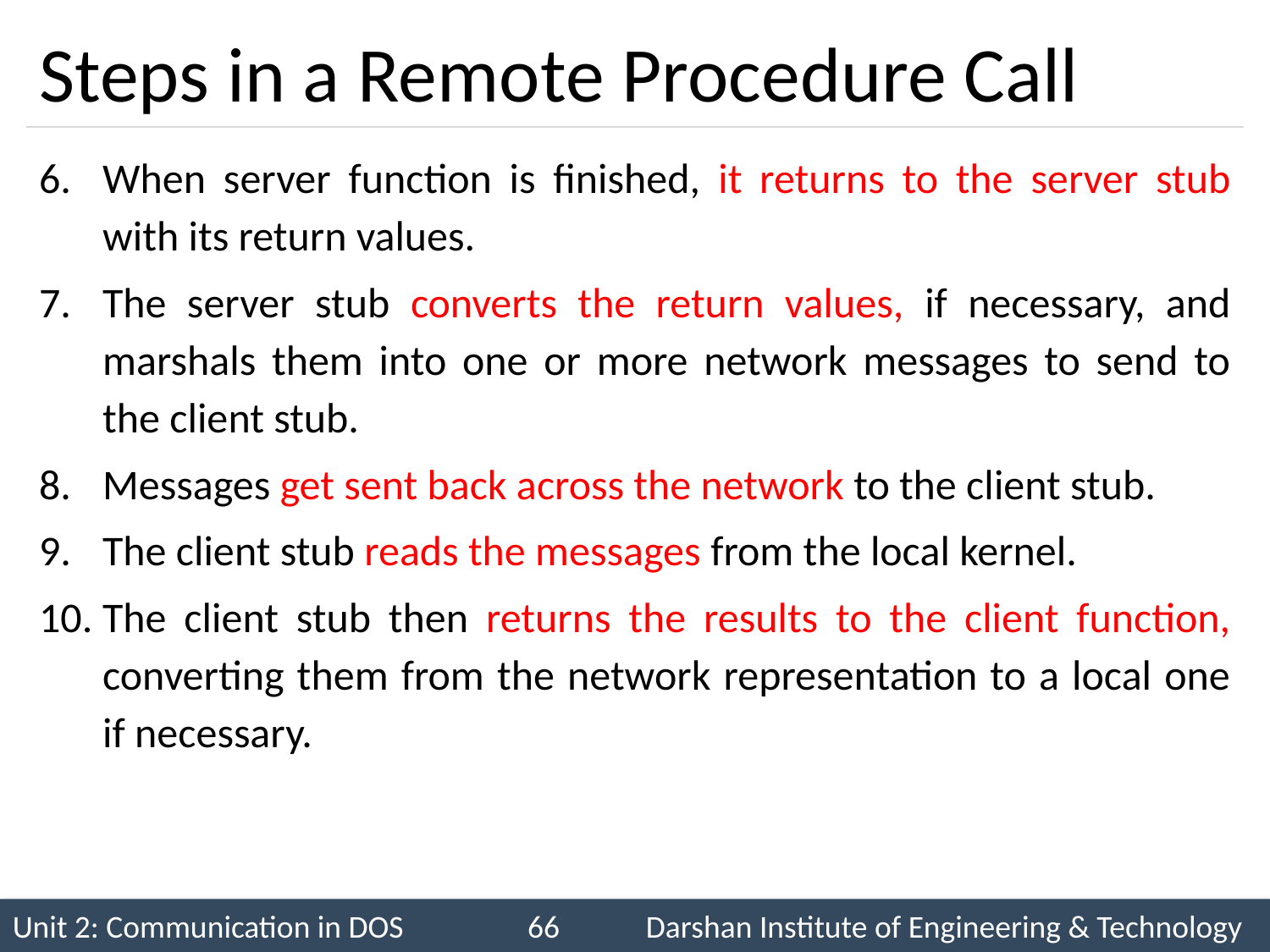

# Steps in a Remote Procedure Call
When server function is finished, it returns to the server stub with its return values.
The server stub converts the return values, if necessary, and marshals them into one or more network messages to send to the client stub.
Messages get sent back across the network to the client stub.
The client stub reads the messages from the local kernel.
The client stub then returns the results to the client function, converting them from the network representation to a local one if necessary.